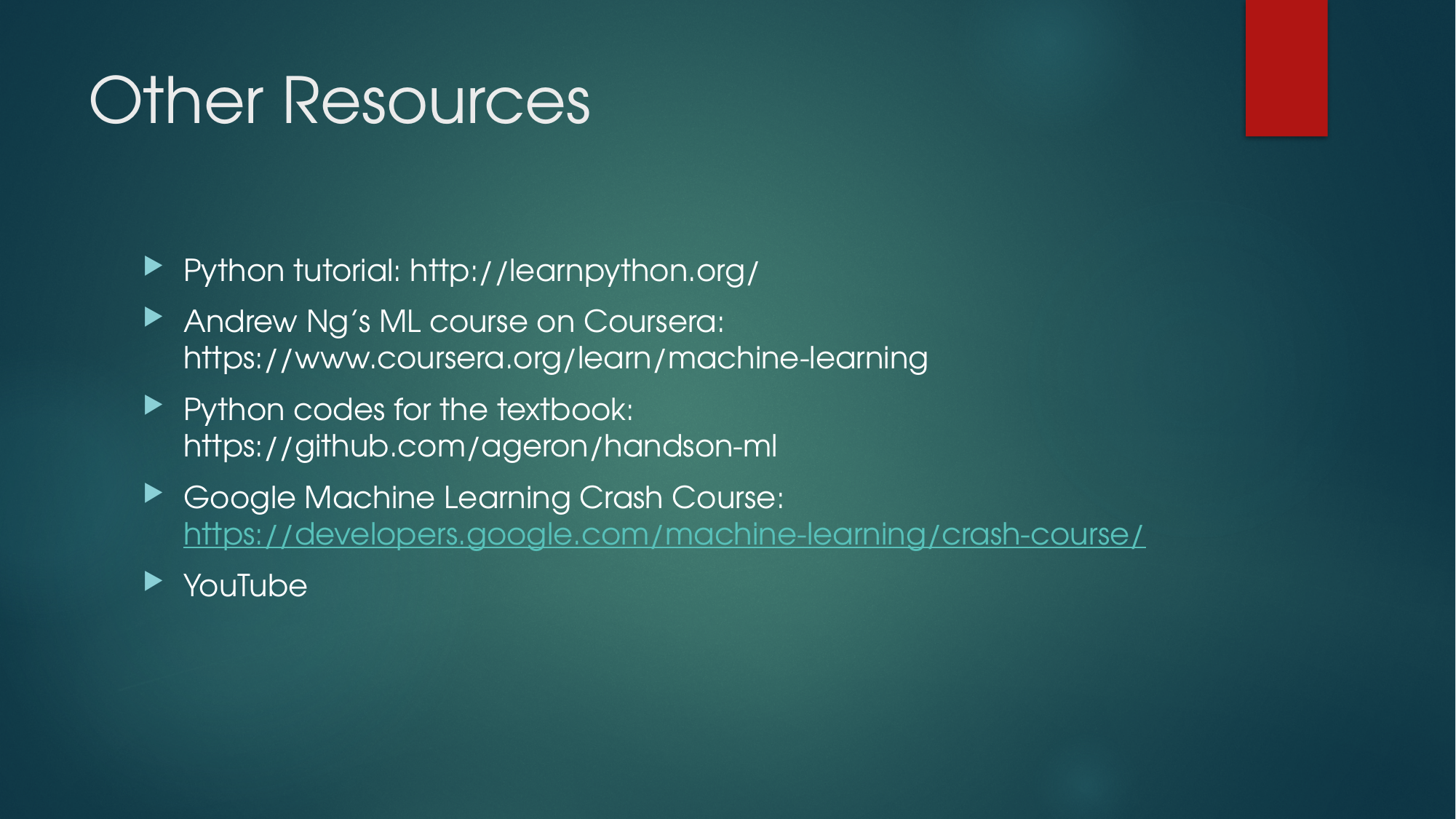

# Other Resources
Python tutorial: http://learnpython.org/
Andrew Ng’s ML course on Coursera: https://www.coursera.org/learn/machine-learning
Python codes for the textbook: https://github.com/ageron/handson-ml
Google Machine Learning Crash Course: https://developers.google.com/machine-learning/crash-course/
YouTube